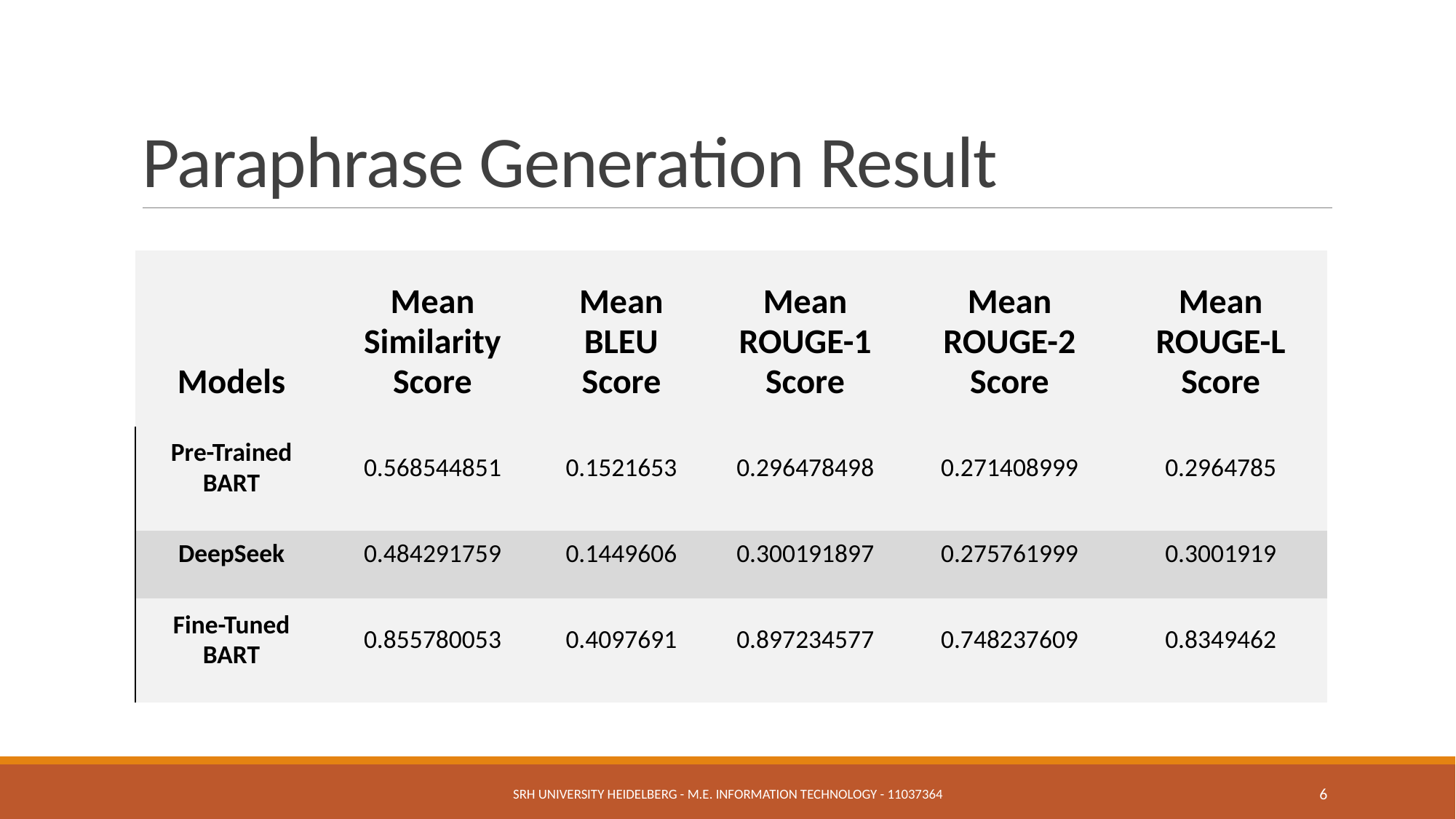

# Paraphrase Generation Result
| Models | Mean Similarity Score | Mean BLEU Score | Mean ROUGE-1 Score | Mean ROUGE-2 Score | Mean ROUGE-L Score |
| --- | --- | --- | --- | --- | --- |
| Pre-Trained BART | 0.568544851 | 0.1521653 | 0.296478498 | 0.271408999 | 0.2964785 |
| DeepSeek | 0.484291759 | 0.1449606 | 0.300191897 | 0.275761999 | 0.3001919 |
| Fine-Tuned BART | 0.855780053 | 0.4097691 | 0.897234577 | 0.748237609 | 0.8349462 |
SRH University Heidelberg - M.E. Information Technology - 11037364
6